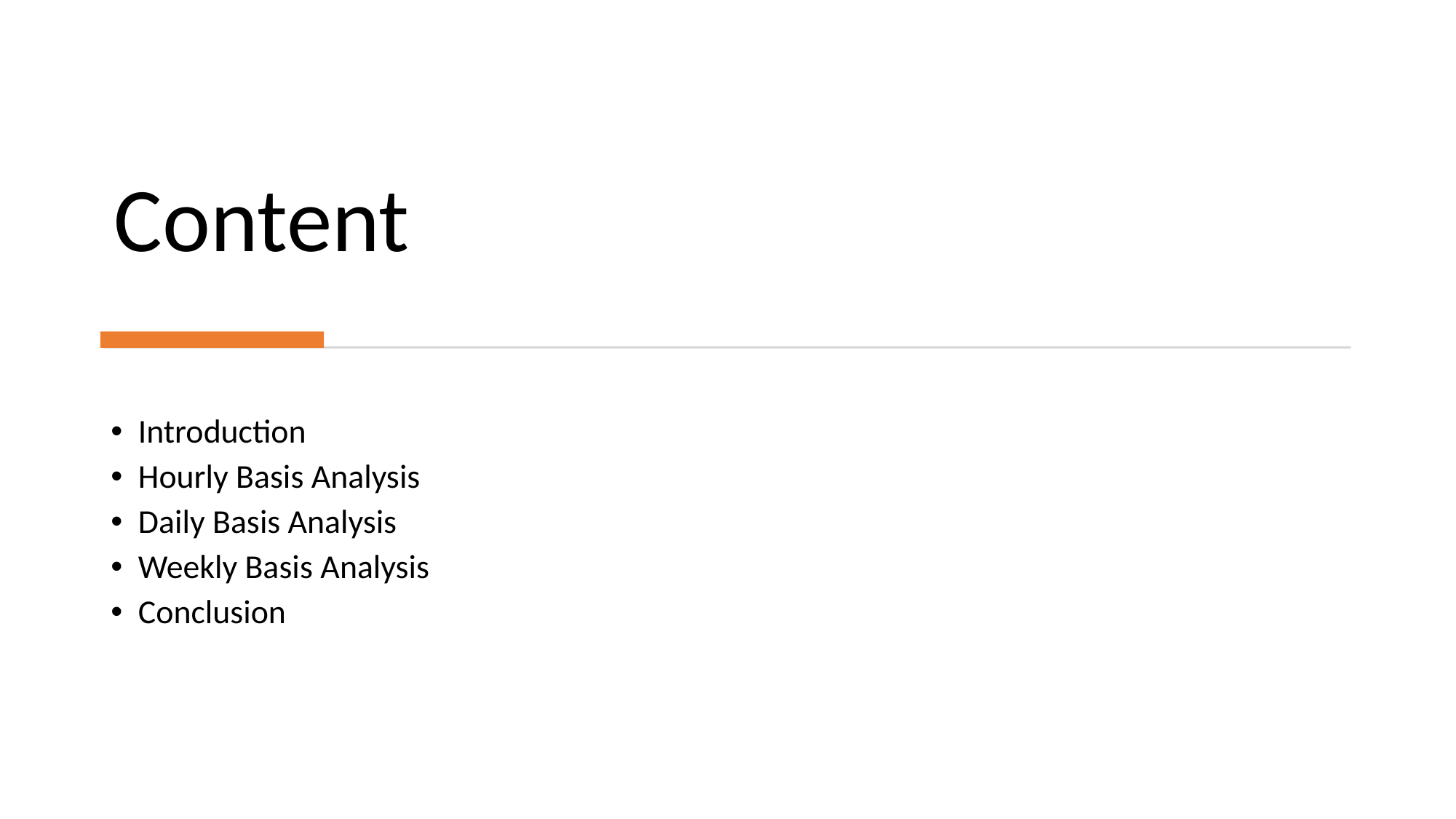

# Content

Introduction
Hourly Basis Analysis
Daily Basis Analysis
Weekly Basis Analysis
Conclusion